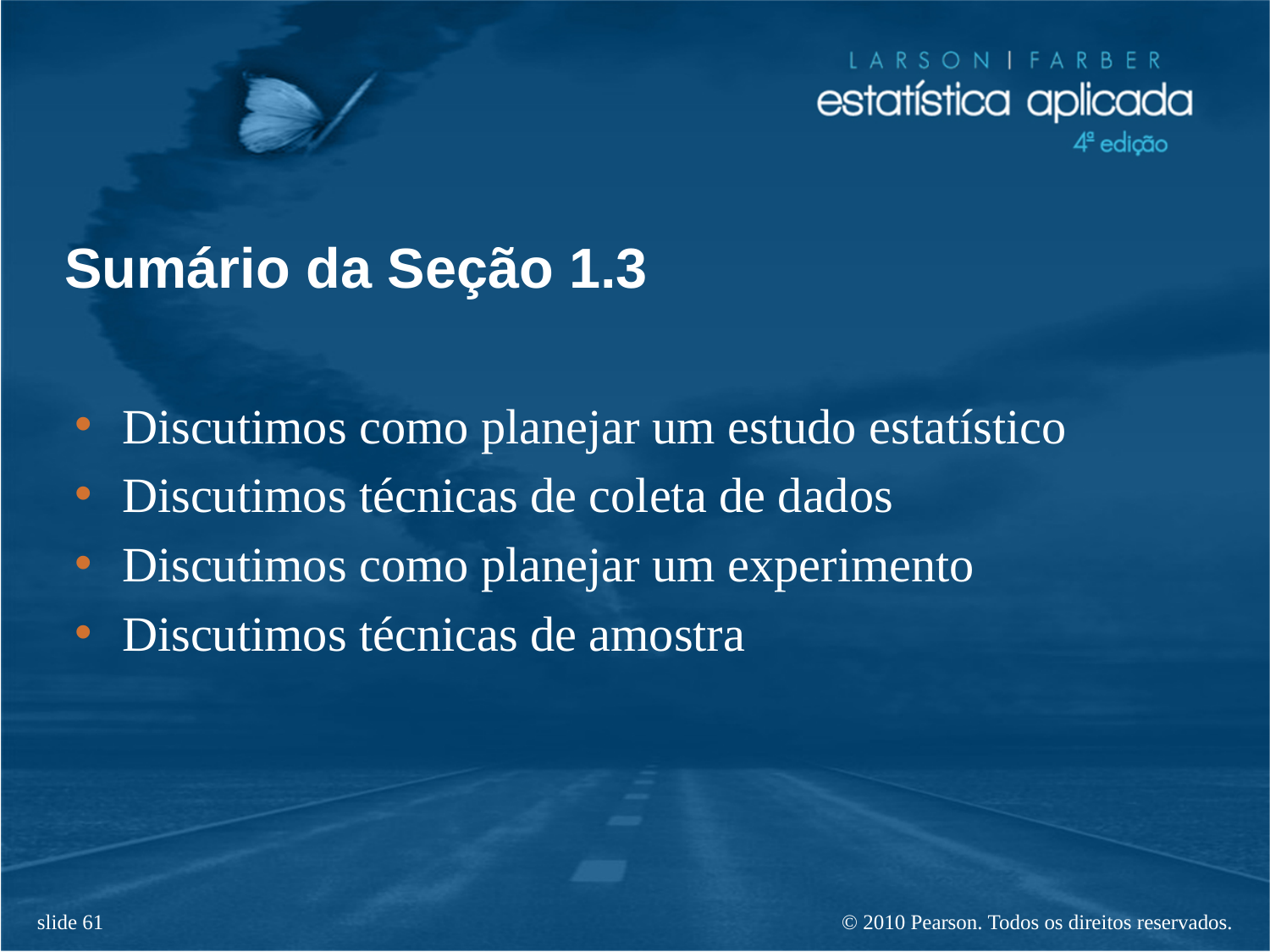

Sumário da Seção 1.3
Discutimos como planejar um estudo estatístico
Discutimos técnicas de coleta de dados
Discutimos como planejar um experimento
Discutimos técnicas de amostra